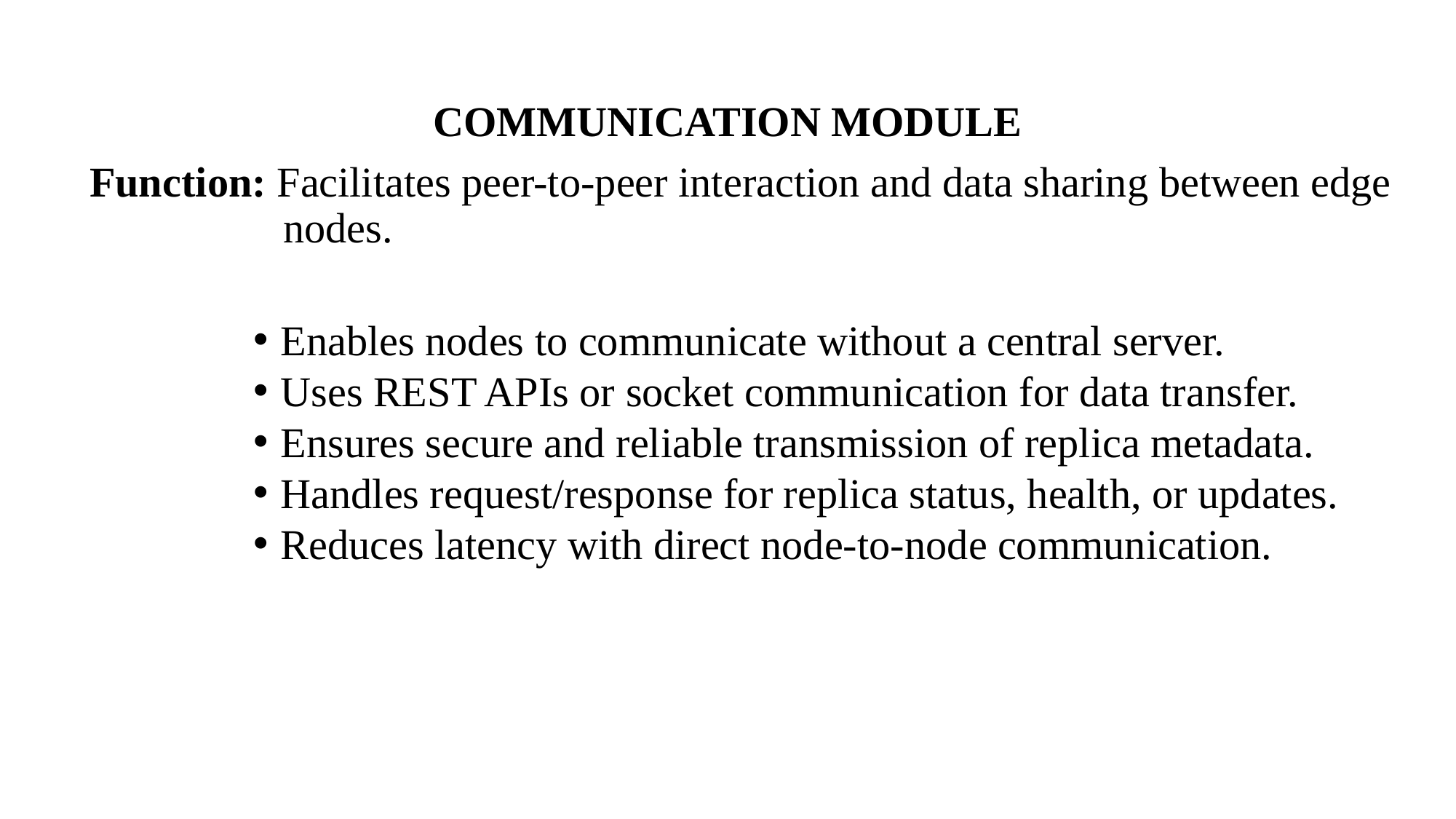

# COMMUNICATION MODULE
Function: Facilitates peer-to-peer interaction and data sharing between edge 	        nodes.

Enables nodes to communicate without a central server.
Uses REST APIs or socket communication for data transfer.
Ensures secure and reliable transmission of replica metadata.
Handles request/response for replica status, health, or updates.
Reduces latency with direct node-to-node communication.